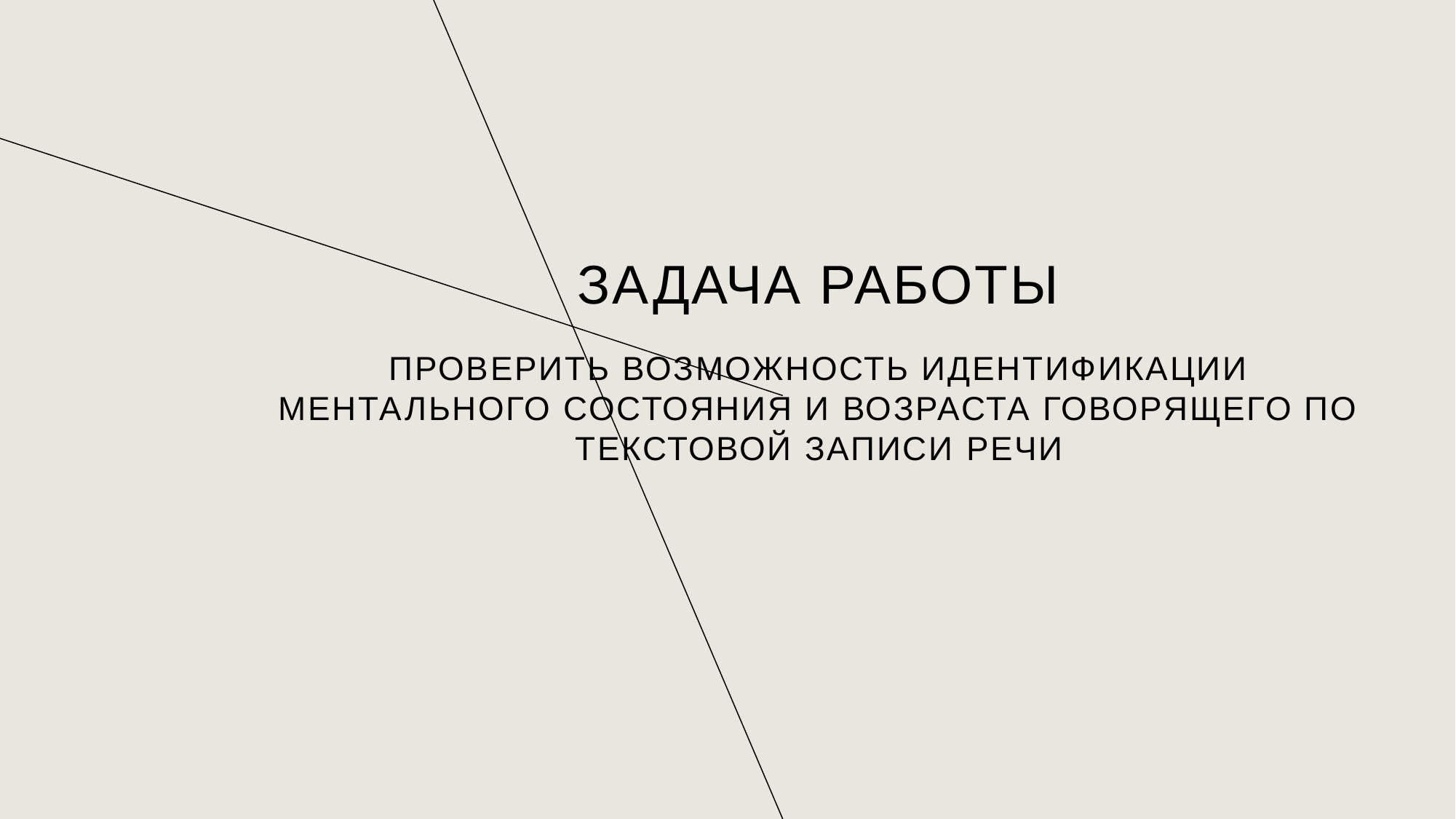

Задача работы
проверить возможность идентификации ментального состояния и возраста говорящего по текстовой записи речи